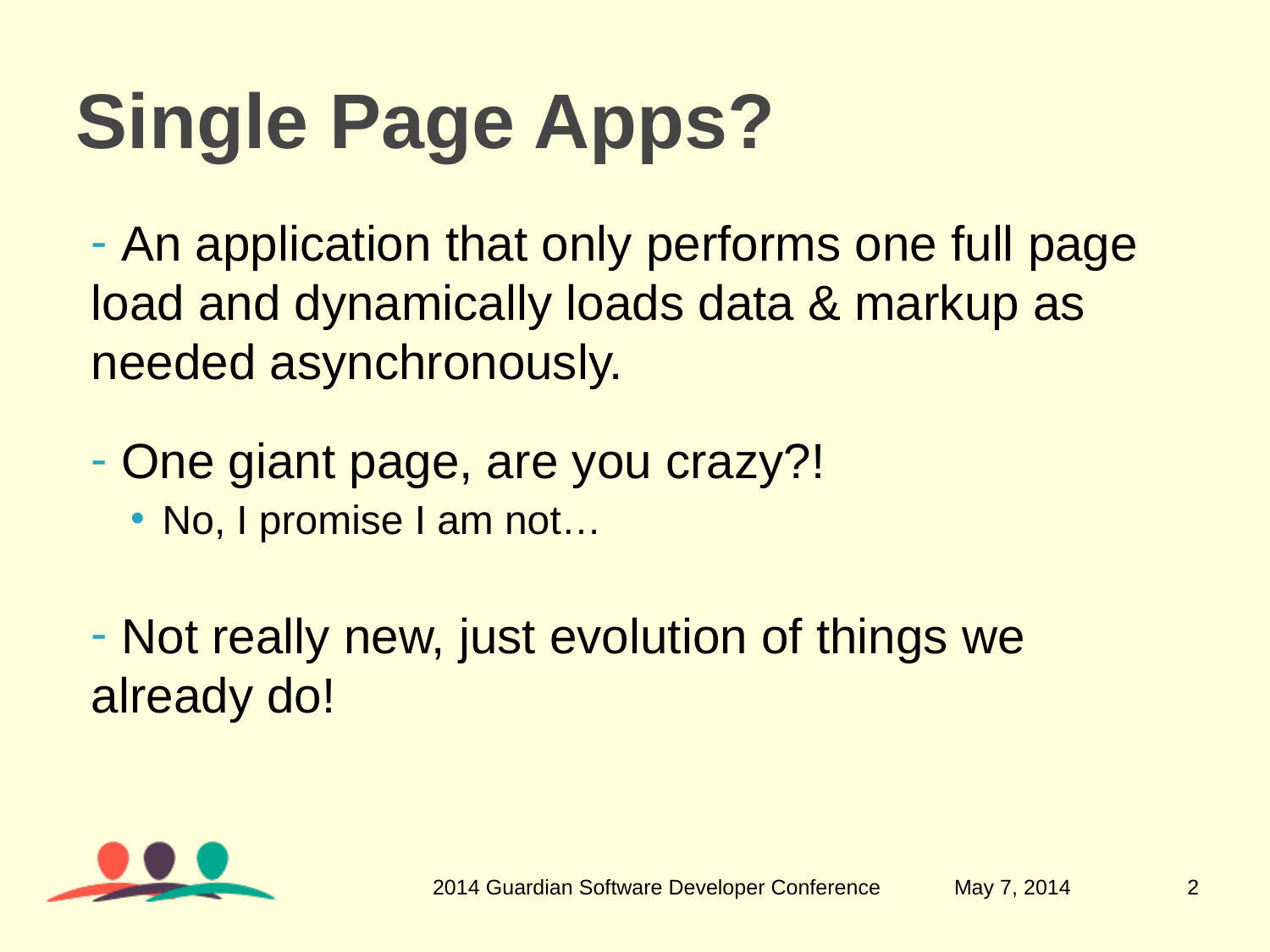

# Single Page Apps?
 An application that only performs one full page load and dynamically loads data & markup as needed asynchronously.

 One giant page, are you crazy?!
No, I promise I am not…

 Not really new, just evolution of things we already do!

2014 Guardian Software Developer Conference
May 7, 2014
2